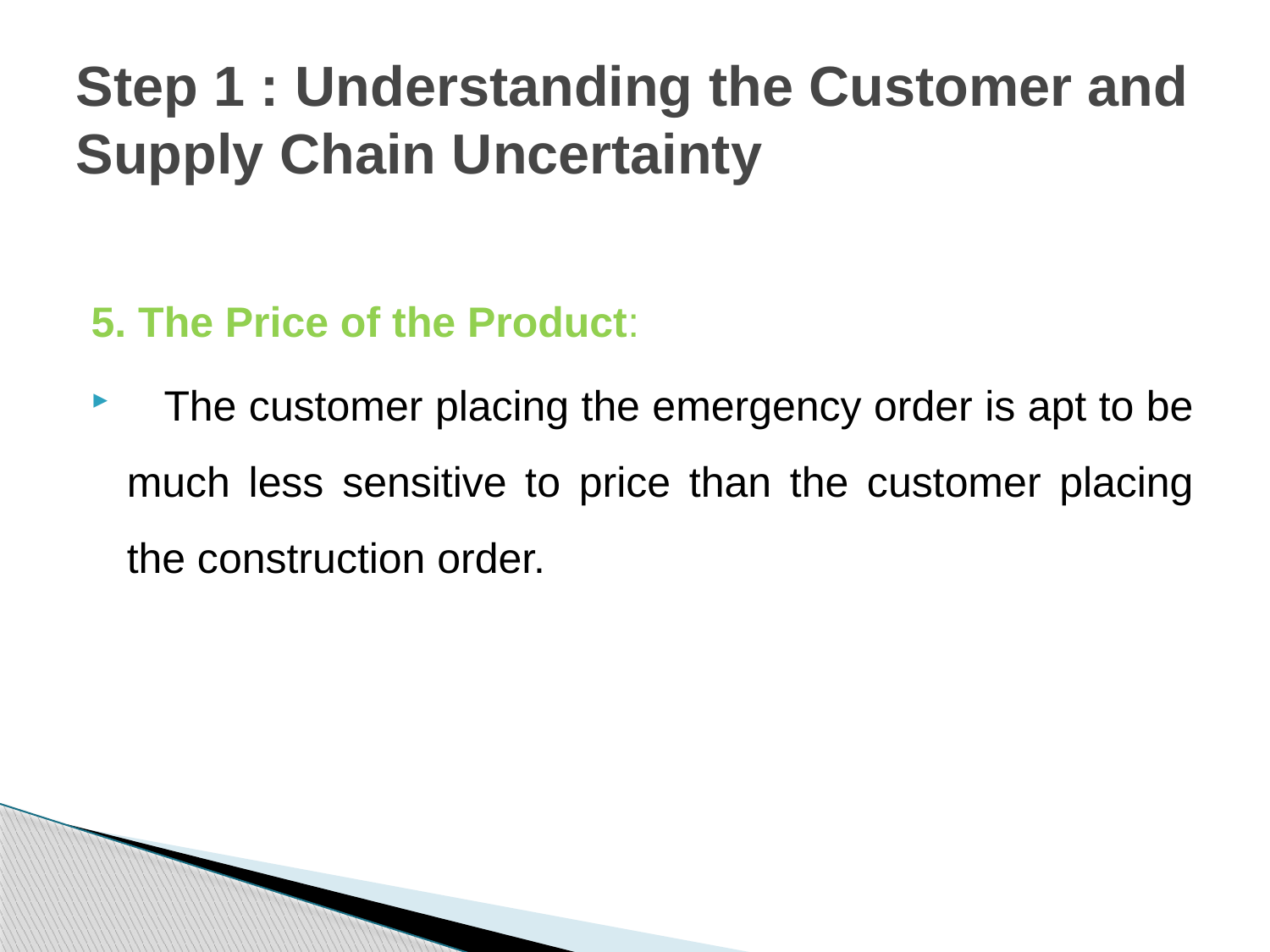

# Step 1 : Understanding the Customer and Supply Chain Uncertainty

5. The Price of the Product:
   The customer placing the emergency order is apt to be much less sensitive to price than the customer placing the construction order.